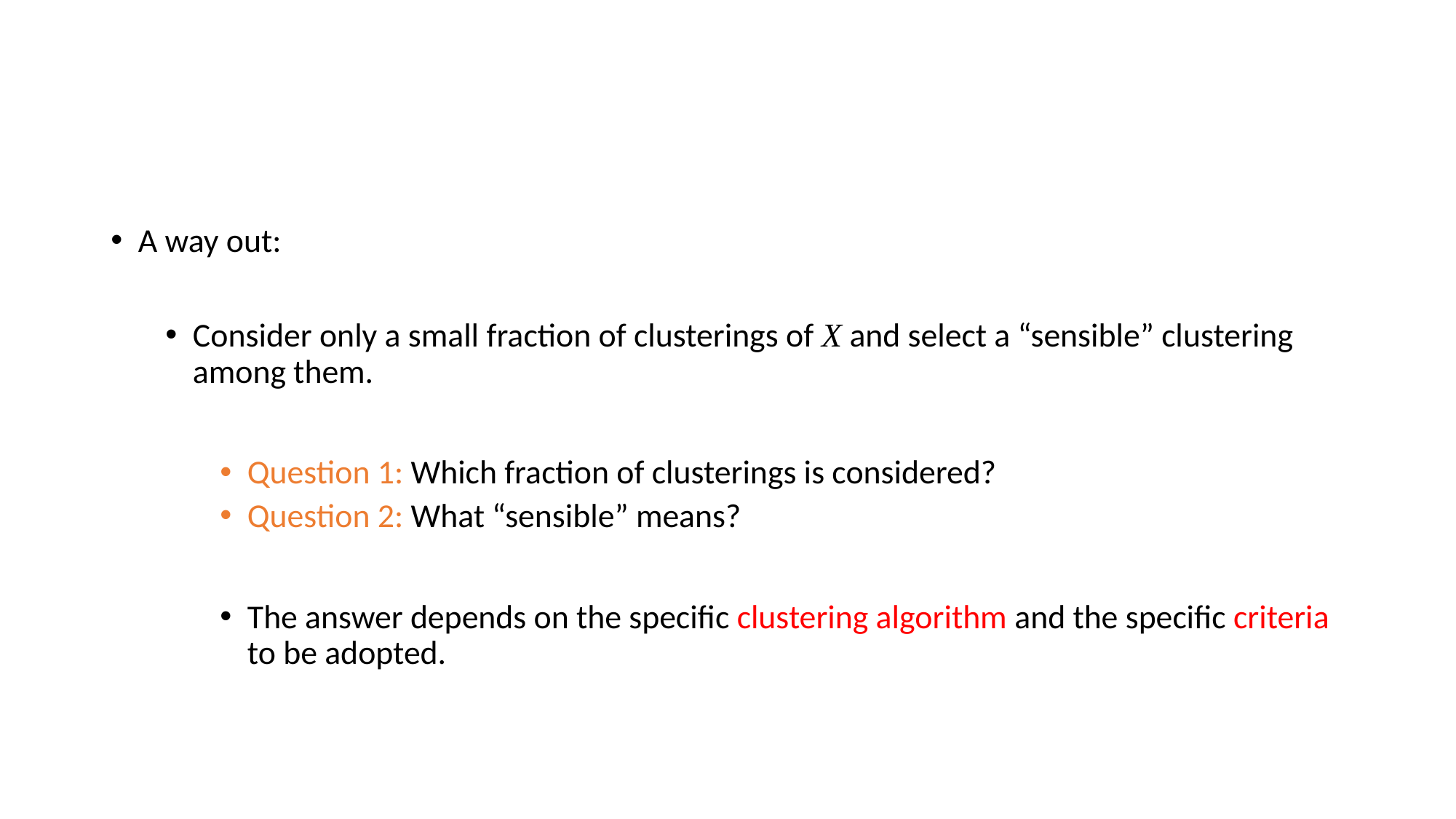

A way out:

Consider only a small fraction of clusterings of X and select a “sensible” clustering among them.

Question 1: Which fraction of clusterings is considered?
Question 2: What “sensible” means?

The answer depends on the specific clustering algorithm and the specific criteria to be adopted.